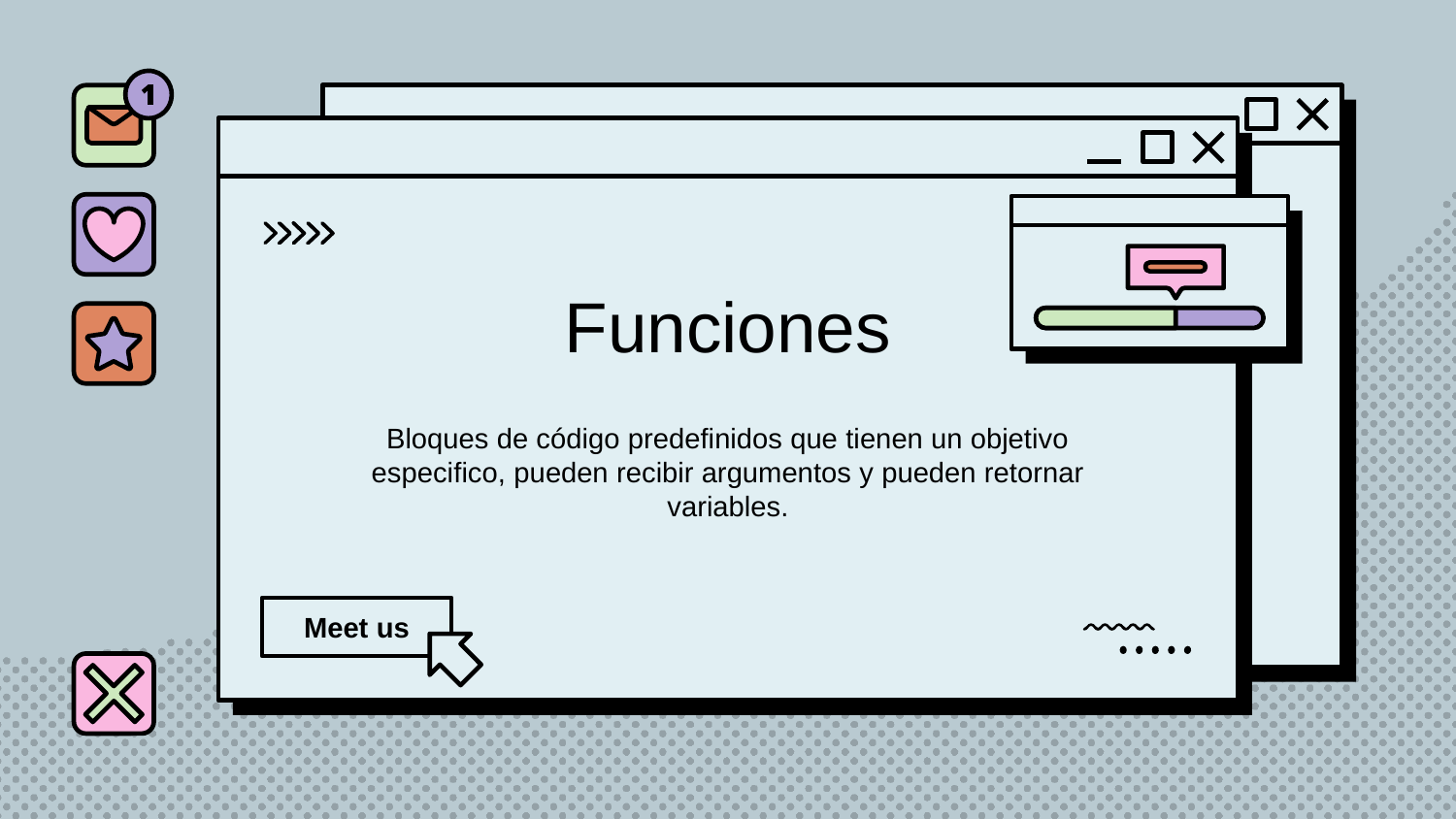

# Funciones

Bloques de código predefinidos que tienen un objetivo especifico, pueden recibir argumentos y pueden retornar variables.
Meet us